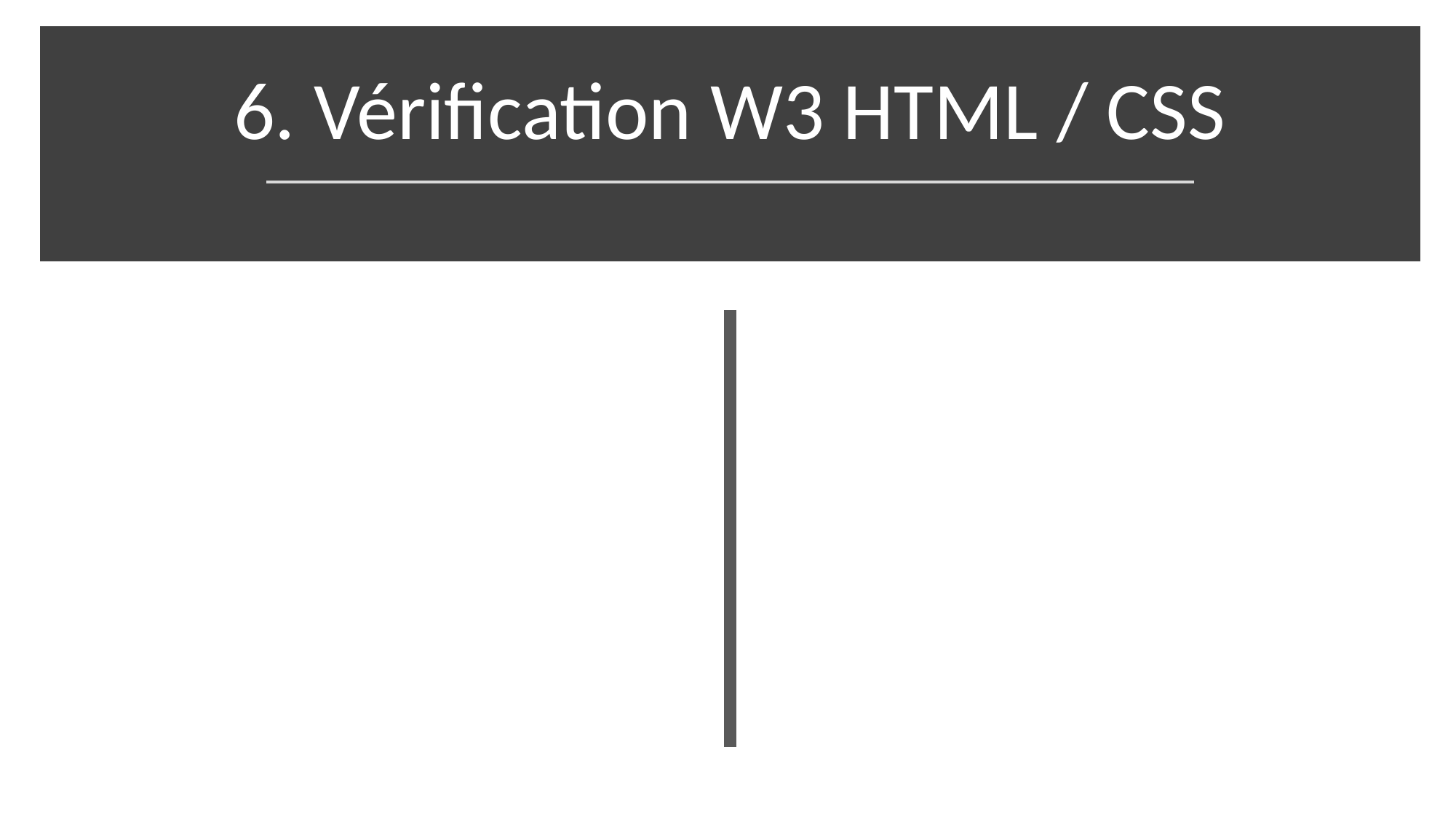

# 6. Vérification W3 HTML / CSS